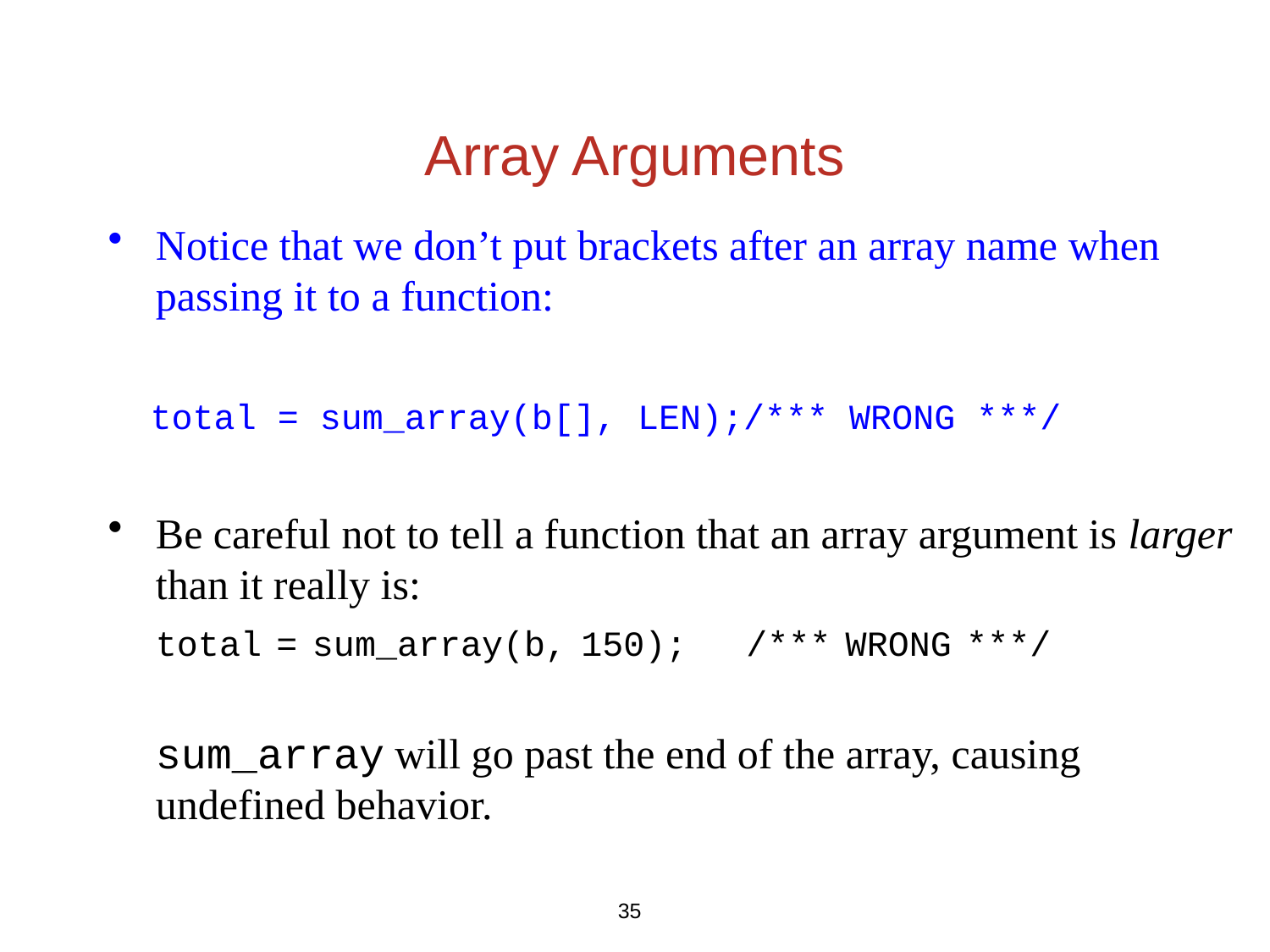

# Array Arguments
Notice that we don’t put brackets after an array name when passing it to a function:

  total = sum_array(b[], LEN);/*** WRONG ***/

Be careful not to tell a function that an array argument is larger than it really is:
	total = sum_array(b, 150);    /*** WRONG ***/

	sum_array will go past the end of the array, causing undefined behavior.

35